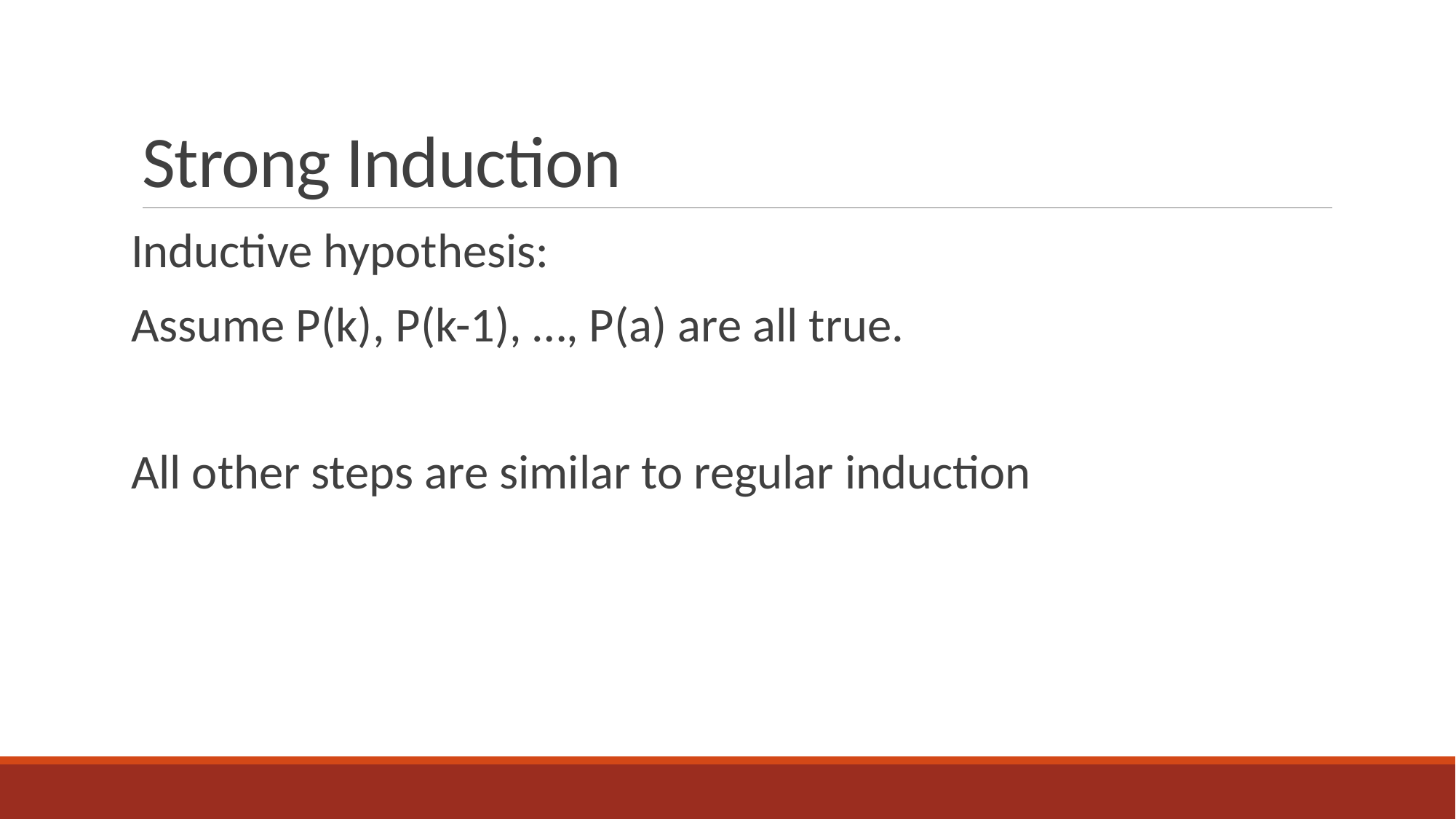

# Strong Induction
Inductive hypothesis:
Assume P(k), P(k-1), …, P(a) are all true.

All other steps are similar to regular induction